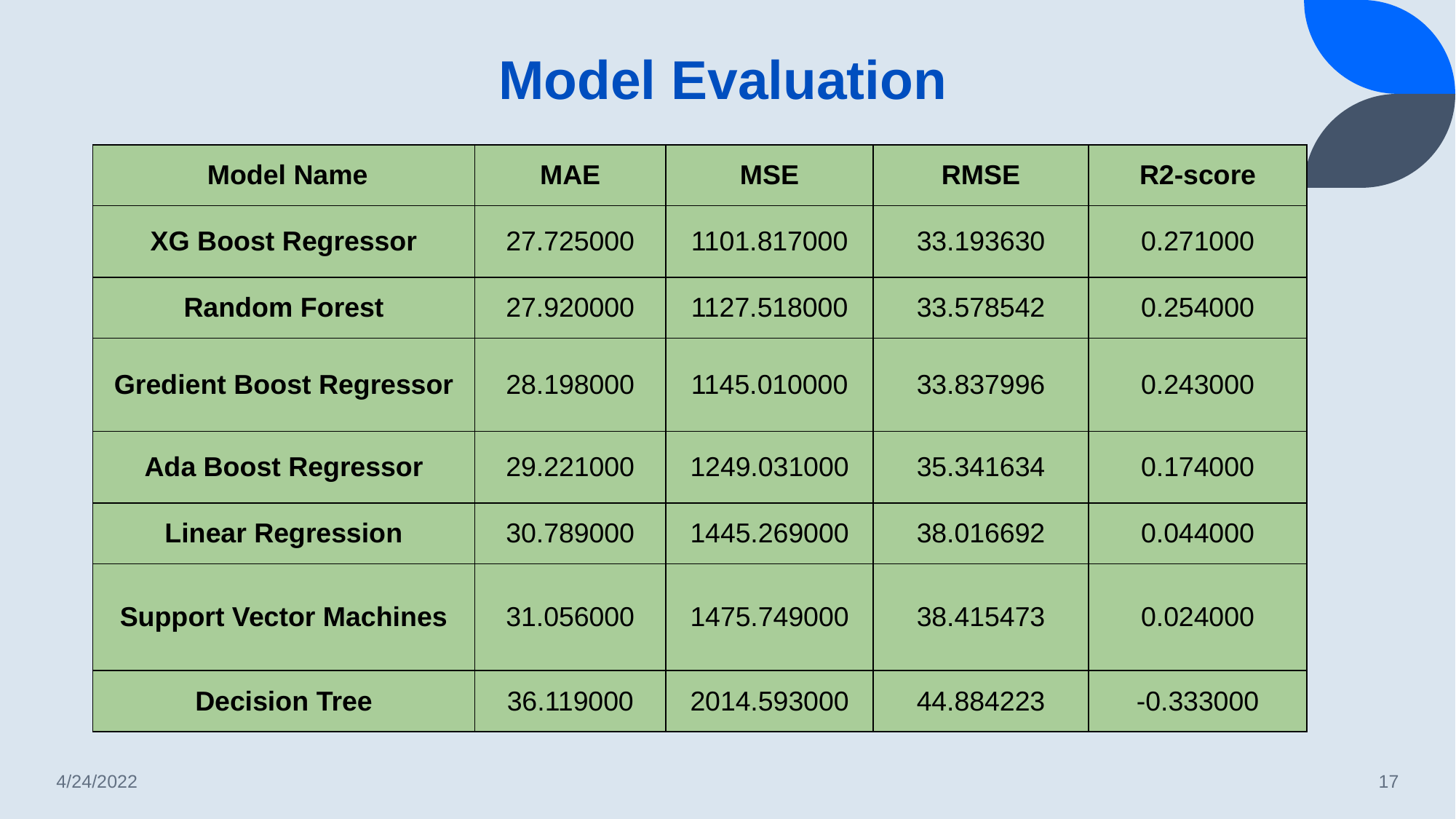

# Model Evaluation
| Model Name | MAE | MSE | RMSE | R2-score |
| --- | --- | --- | --- | --- |
| XG Boost Regressor | 27.725000 | 1101.817000 | 33.193630 | 0.271000 |
| Random Forest | 27.920000 | 1127.518000 | 33.578542 | 0.254000 |
| Gredient Boost Regressor | 28.198000 | 1145.010000 | 33.837996 | 0.243000 |
| Ada Boost Regressor | 29.221000 | 1249.031000 | 35.341634 | 0.174000 |
| Linear Regression | 30.789000 | 1445.269000 | 38.016692 | 0.044000 |
| Support Vector Machines | 31.056000 | 1475.749000 | 38.415473 | 0.024000 |
| Decision Tree | 36.119000 | 2014.593000 | 44.884223 | -0.333000 |
4/24/2022
17